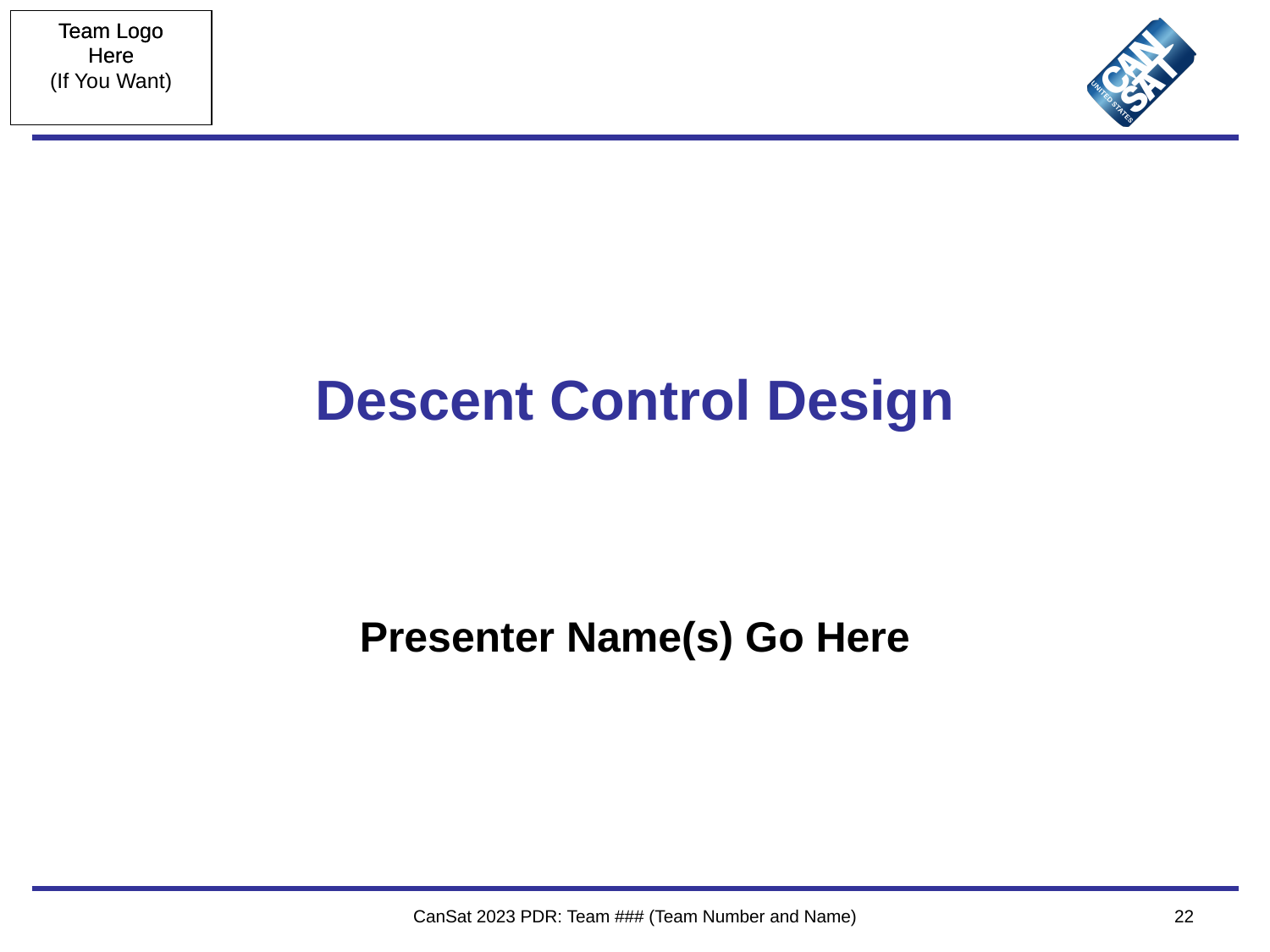

# Descent Control Design
Presenter Name(s) Go Here
CanSat 2023 PDR: Team ### (Team Number and Name)
22